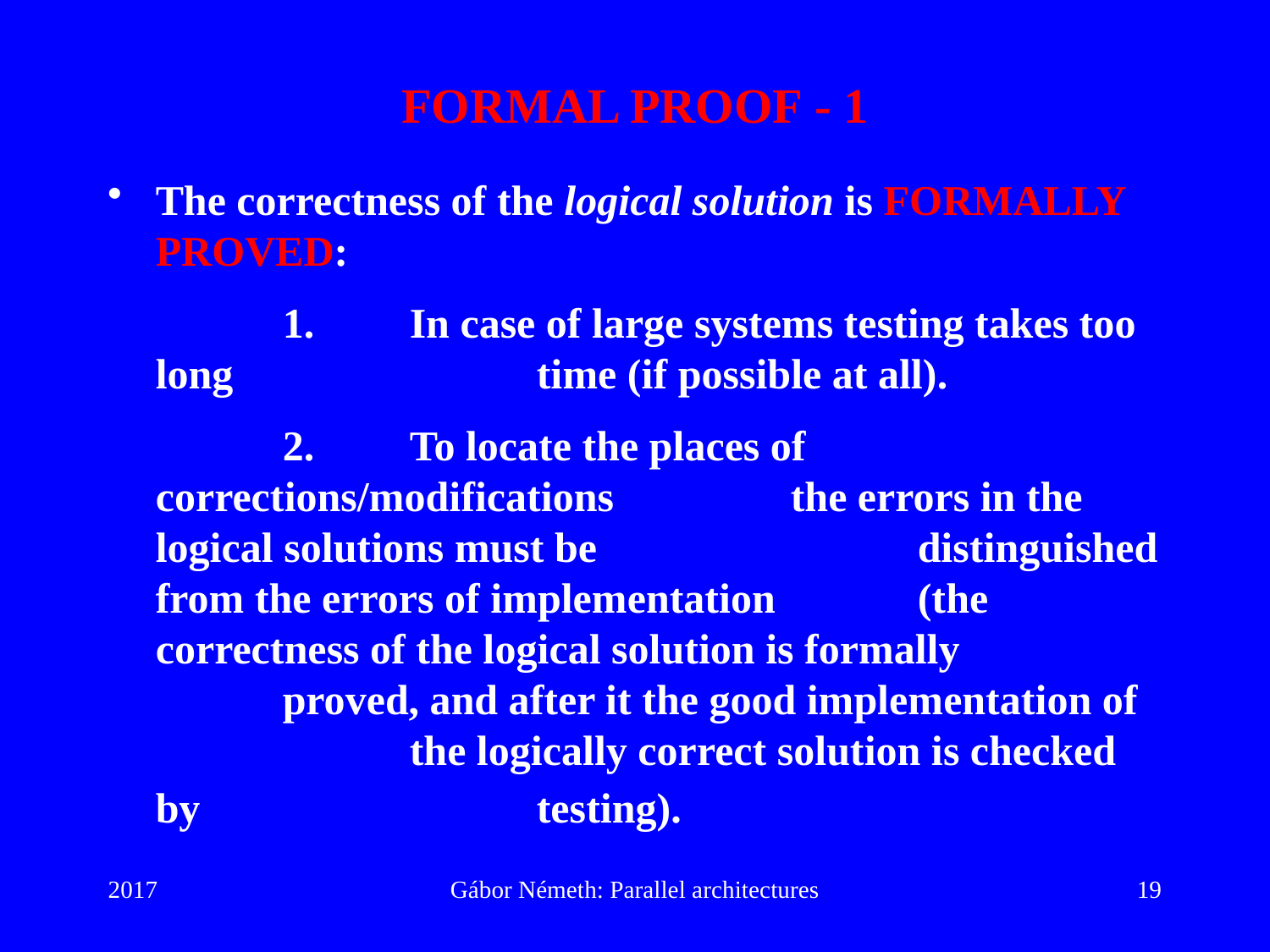

# FORMAL PROOF - 1
The correctness of the logical solution is FORMALLY PROVED:
		1.	In case of large systems testing takes too long 			time (if possible at all).
		2. 	To locate the places of corrections/modifications 		the errors in the logical solutions must be 			distinguished from the errors of implementation 		(the correctness of the logical solution is formally 		proved, and after it the good implementation of 		the logically correct solution is checked by 			testing).
2017
Gábor Németh: Parallel architectures
19